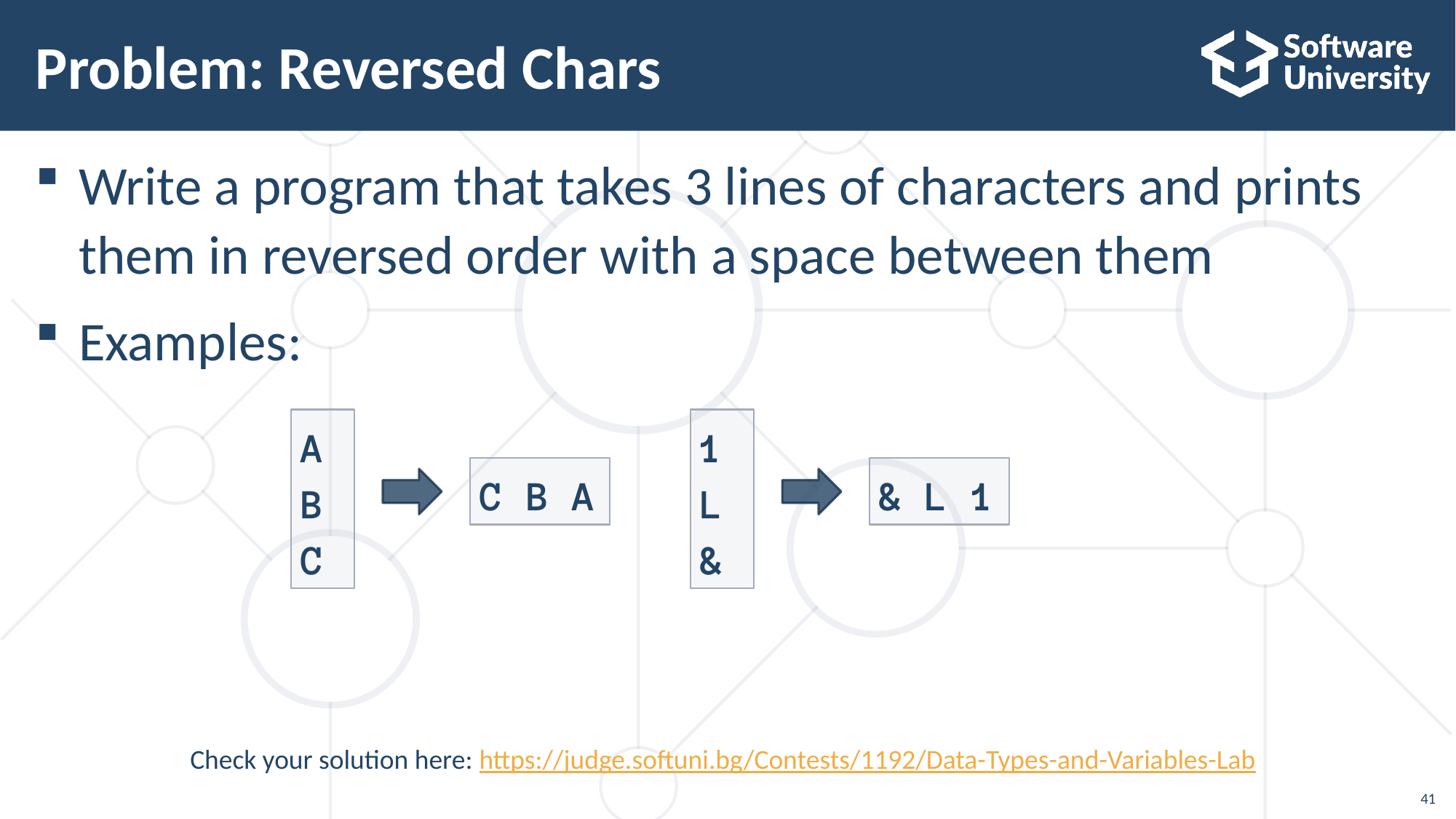

# Problem: Reversed Chars
Write a program that takes 3 lines of characters and prints them in reversed order with a space between them
Examples:
A
B
C
1
L
&
C B A
& L 1

Check your solution here: https://judge.softuni.bg/Contests/1192/Data-Types-and-Variables-Lab
41